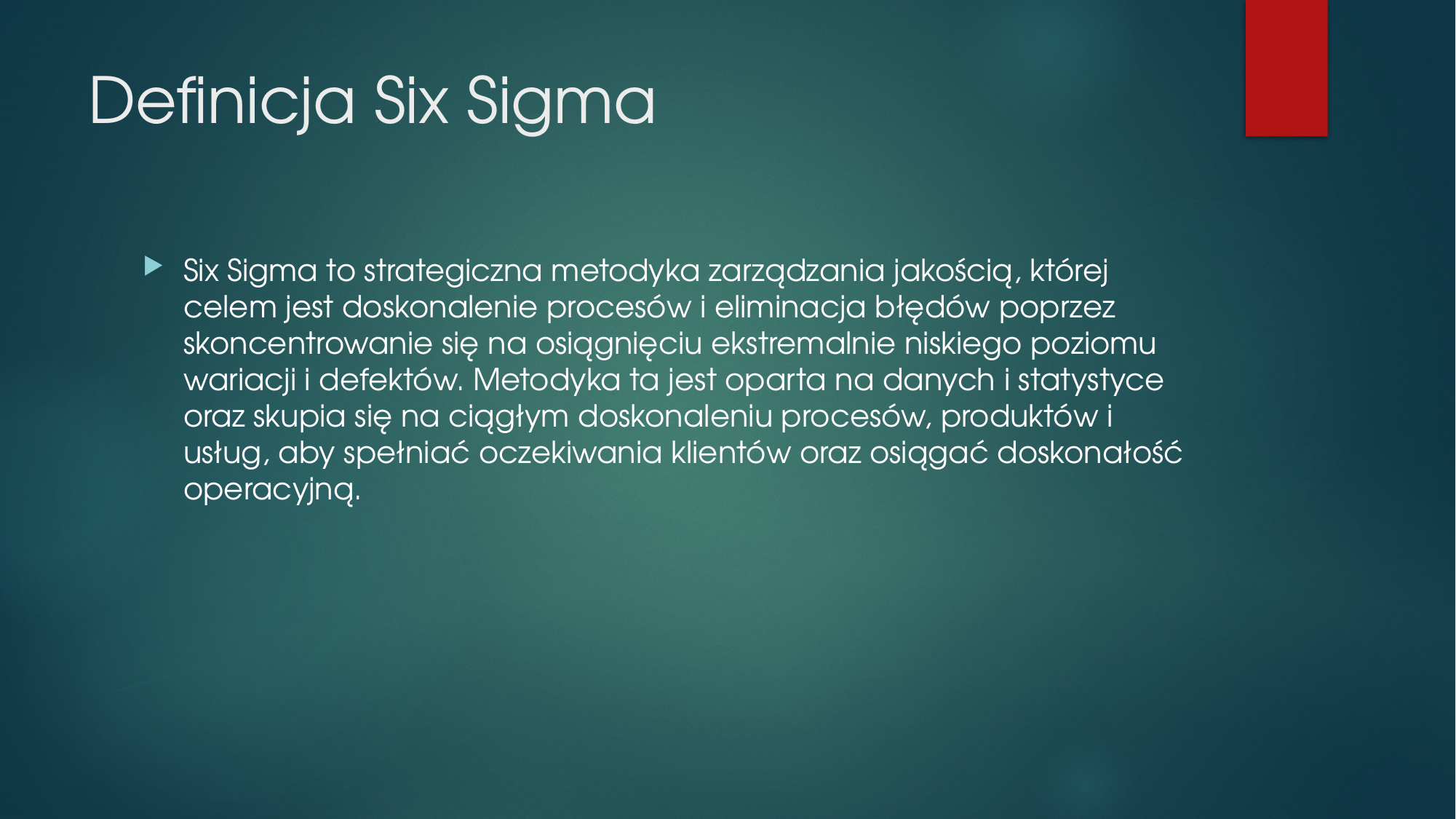

# Definicja Six Sigma
Six Sigma to strategiczna metodyka zarządzania jakością, której celem jest doskonalenie procesów i eliminacja błędów poprzez skoncentrowanie się na osiągnięciu ekstremalnie niskiego poziomu wariacji i defektów. Metodyka ta jest oparta na danych i statystyce oraz skupia się na ciągłym doskonaleniu procesów, produktów i usług, aby spełniać oczekiwania klientów oraz osiągać doskonałość operacyjną.